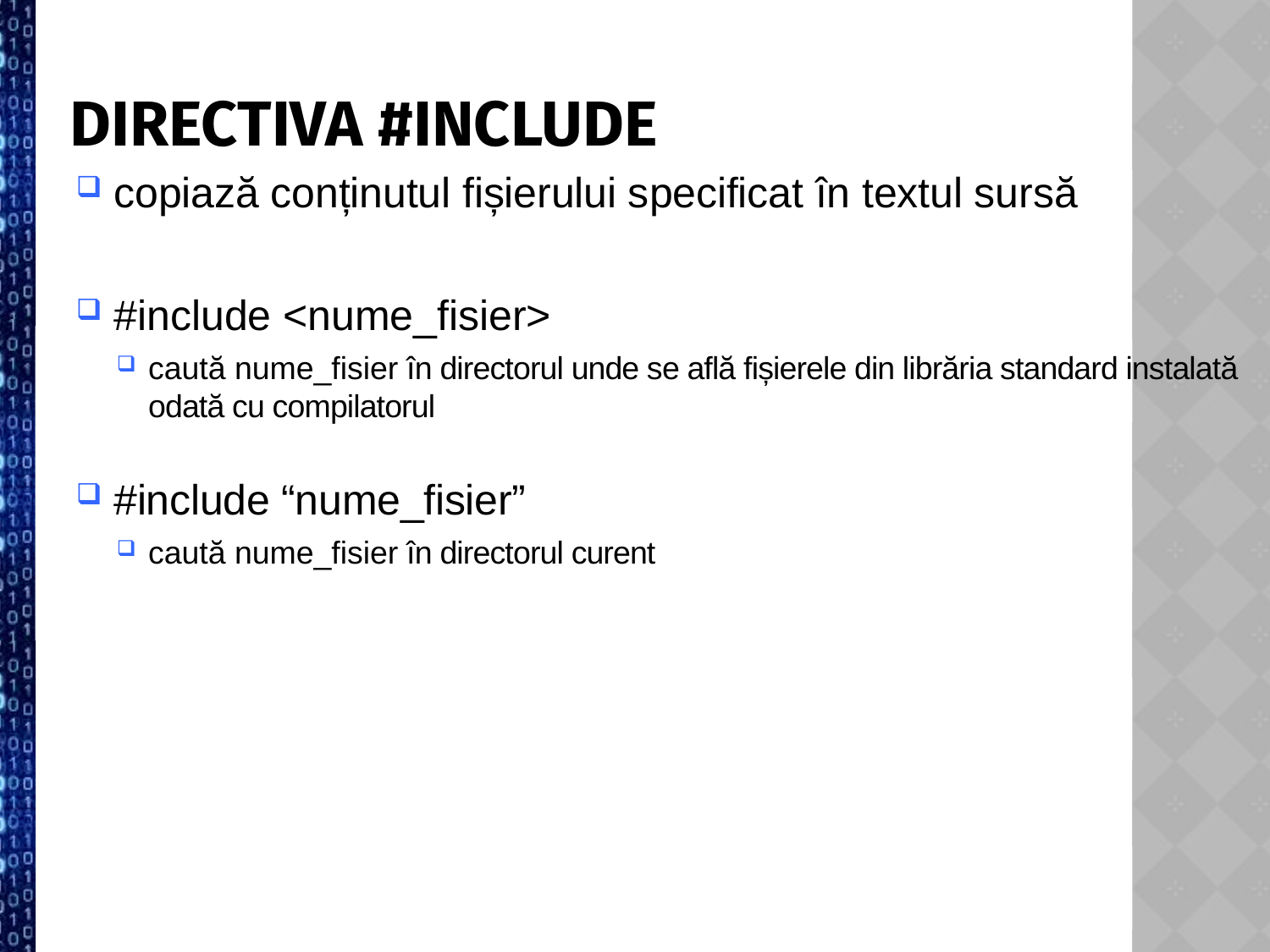

Directiva #include
copiază conținutul fișierului specificat în textul sursă

#include <nume_fisier>
caută nume_fisier în directorul unde se află fișierele din librăria standard instalată odată cu compilatorul

#include “nume_fisier”
caută nume_fisier în directorul curent